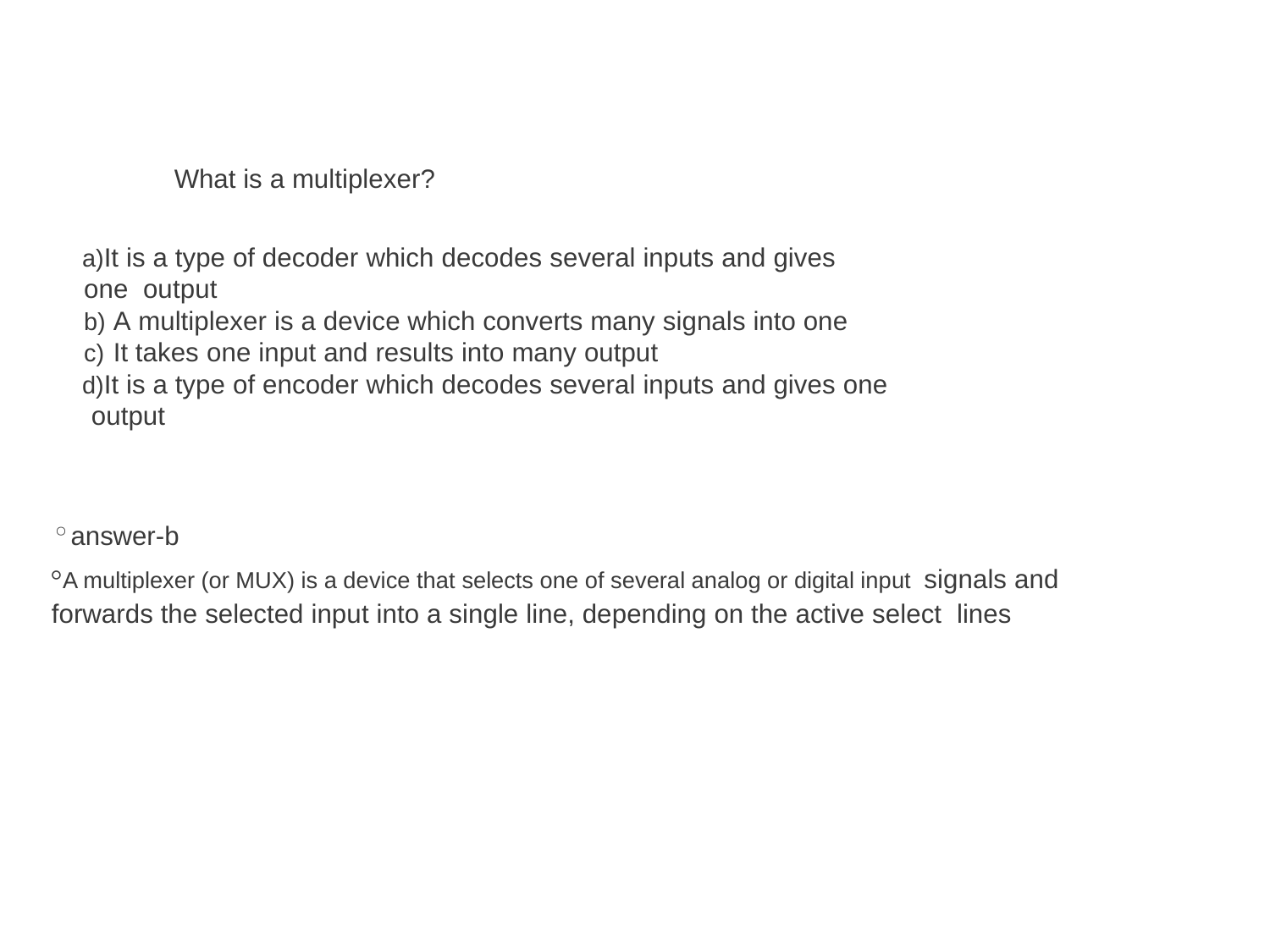

What is a multiplexer?

It is a type of decoder which decodes several inputs and gives one  output
A multiplexer is a device which converts many signals into one
It takes one input and results into many output
It is a type of encoder which decodes several inputs and gives one  output
answer-b
A multiplexer (or MUX) is a device that selects one of several analog or digital input  signals and forwards the selected input into a single line, depending on the active select  lines